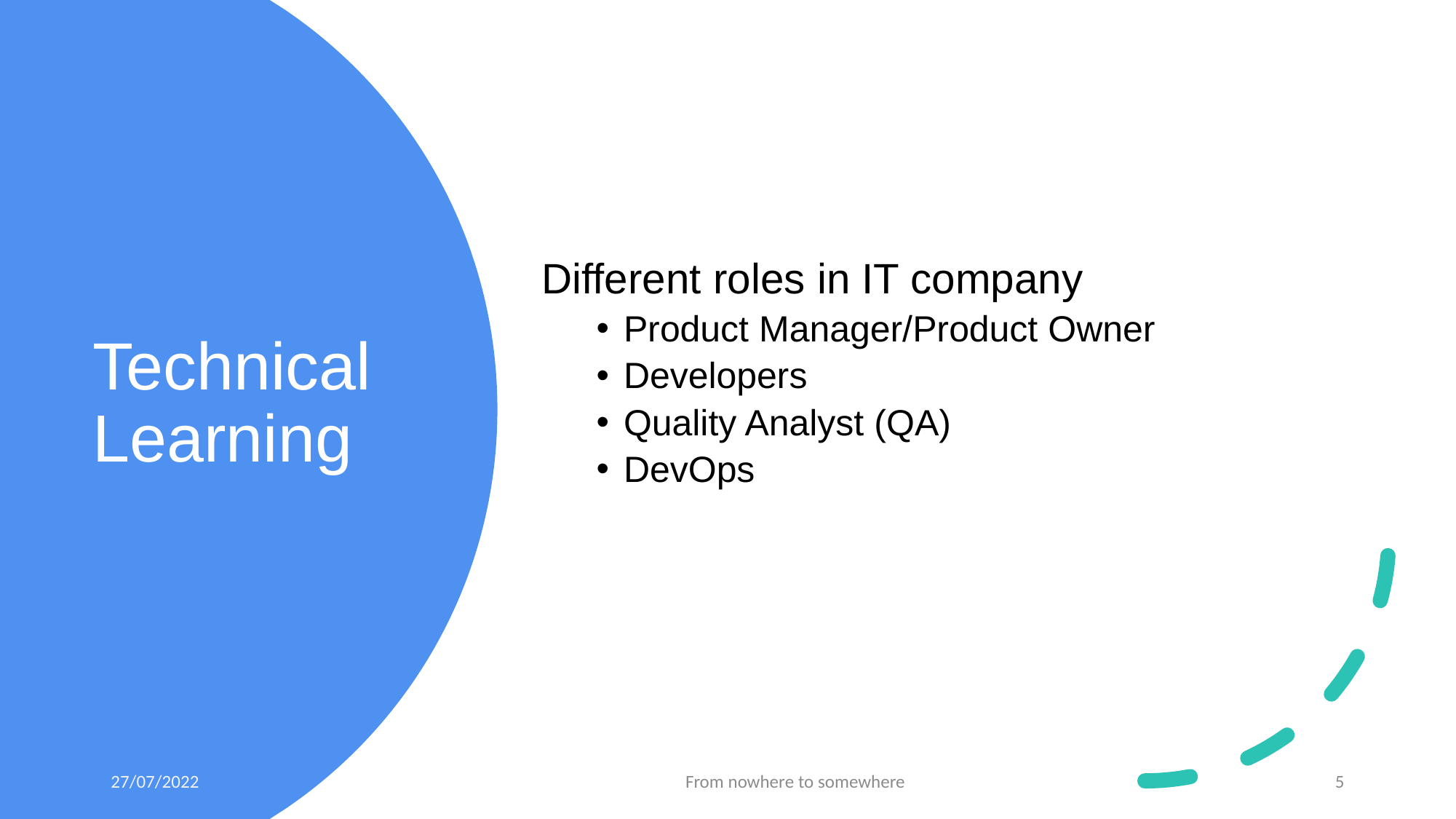

Different roles in IT company
Product Manager/Product Owner
Developers
Quality Analyst (QA)
DevOps

# Technical Learning

27/07/2022
From nowhere to somewhere
5